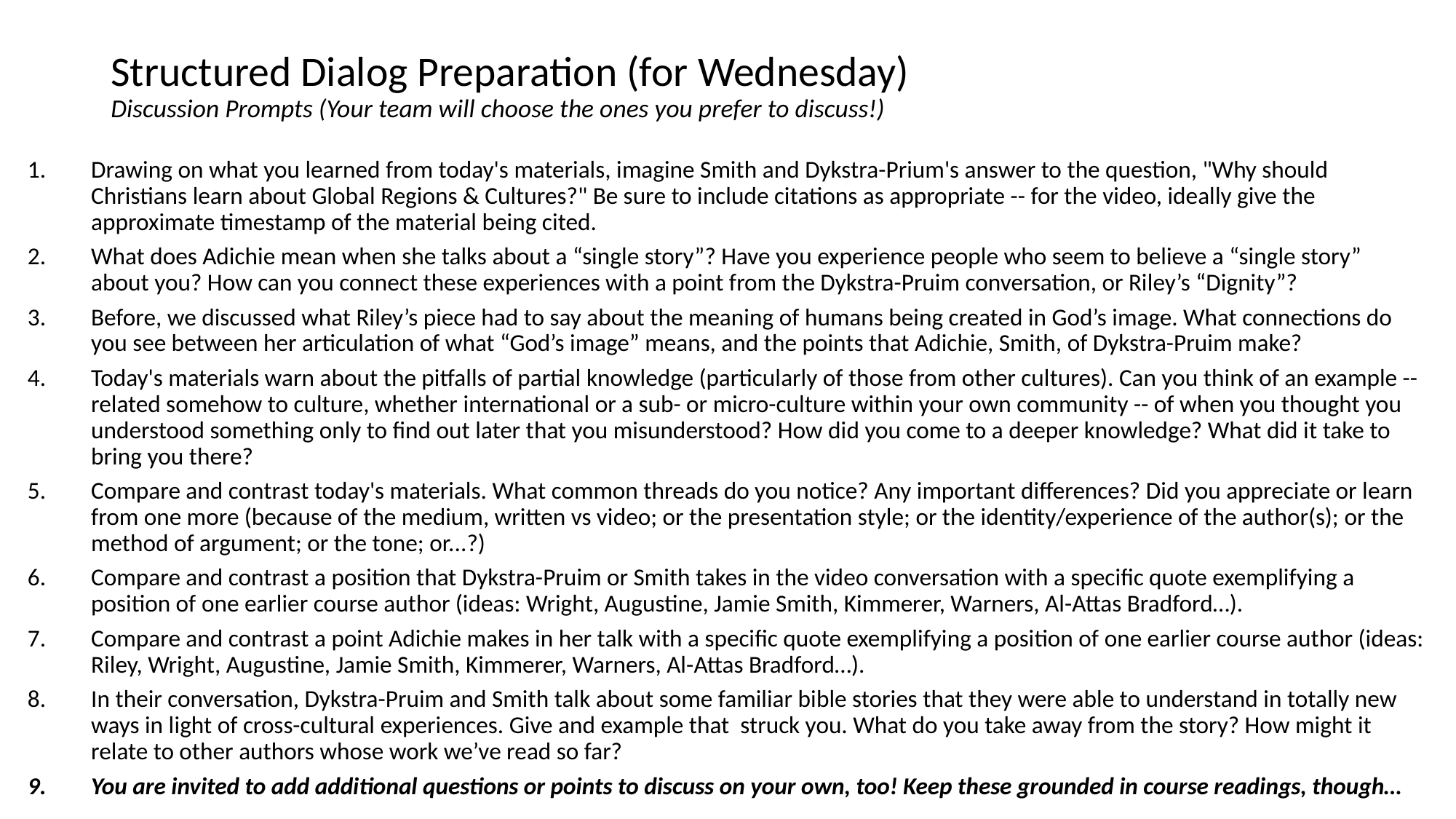

# Structured Dialog Preparation (for Wednesday) Discussion Prompts (Your team will choose the ones you prefer to discuss!)
Drawing on what you learned from today's materials, imagine Smith and Dykstra-Prium's answer to the question, "Why should Christians learn about Global Regions & Cultures?" Be sure to include citations as appropriate -- for the video, ideally give the approximate timestamp of the material being cited.
What does Adichie mean when she talks about a “single story”? Have you experience people who seem to believe a “single story” about you? How can you connect these experiences with a point from the Dykstra-Pruim conversation, or Riley’s “Dignity”?
Before, we discussed what Riley’s piece had to say about the meaning of humans being created in God’s image. What connections do you see between her articulation of what “God’s image” means, and the points that Adichie, Smith, of Dykstra-Pruim make?
Today's materials warn about the pitfalls of partial knowledge (particularly of those from other cultures). Can you think of an example -- related somehow to culture, whether international or a sub- or micro-culture within your own community -- of when you thought you understood something only to find out later that you misunderstood? How did you come to a deeper knowledge? What did it take to bring you there?
Compare and contrast today's materials. What common threads do you notice? Any important differences? Did you appreciate or learn from one more (because of the medium, written vs video; or the presentation style; or the identity/experience of the author(s); or the method of argument; or the tone; or...?)
Compare and contrast a position that Dykstra-Pruim or Smith takes in the video conversation with a specific quote exemplifying a position of one earlier course author (ideas: Wright, Augustine, Jamie Smith, Kimmerer, Warners, Al-Attas Bradford…).
Compare and contrast a point Adichie makes in her talk with a specific quote exemplifying a position of one earlier course author (ideas: Riley, Wright, Augustine, Jamie Smith, Kimmerer, Warners, Al-Attas Bradford…).
In their conversation, Dykstra-Pruim and Smith talk about some familiar bible stories that they were able to understand in totally new ways in light of cross-cultural experiences. Give and example that  struck you. What do you take away from the story? How might it relate to other authors whose work we’ve read so far?
You are invited to add additional questions or points to discuss on your own, too! Keep these grounded in course readings, though…